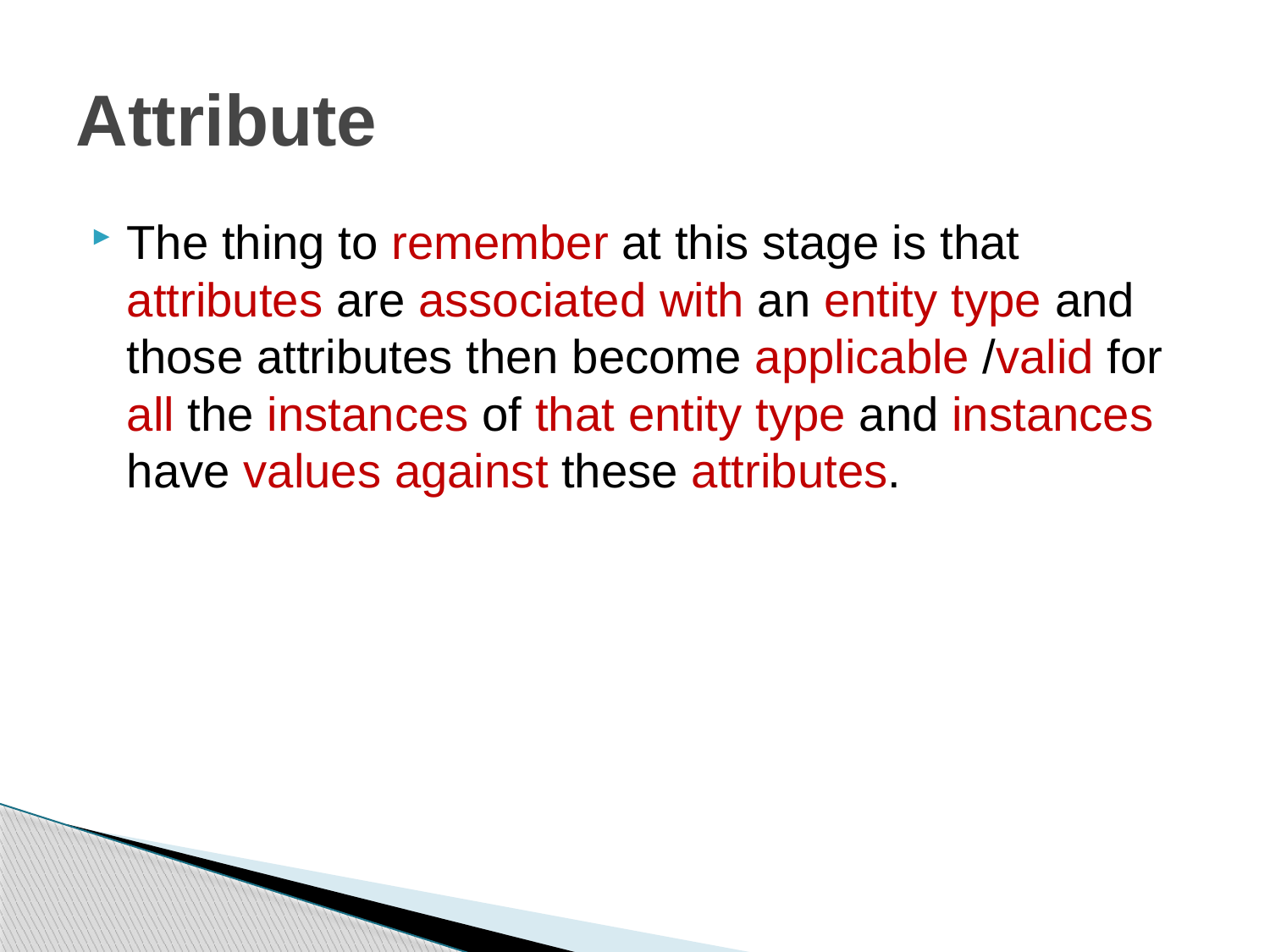

# Attribute
The thing to remember at this stage is that attributes are associated with an entity type and those attributes then become applicable /valid for all the instances of that entity type and instances have values against these attributes.